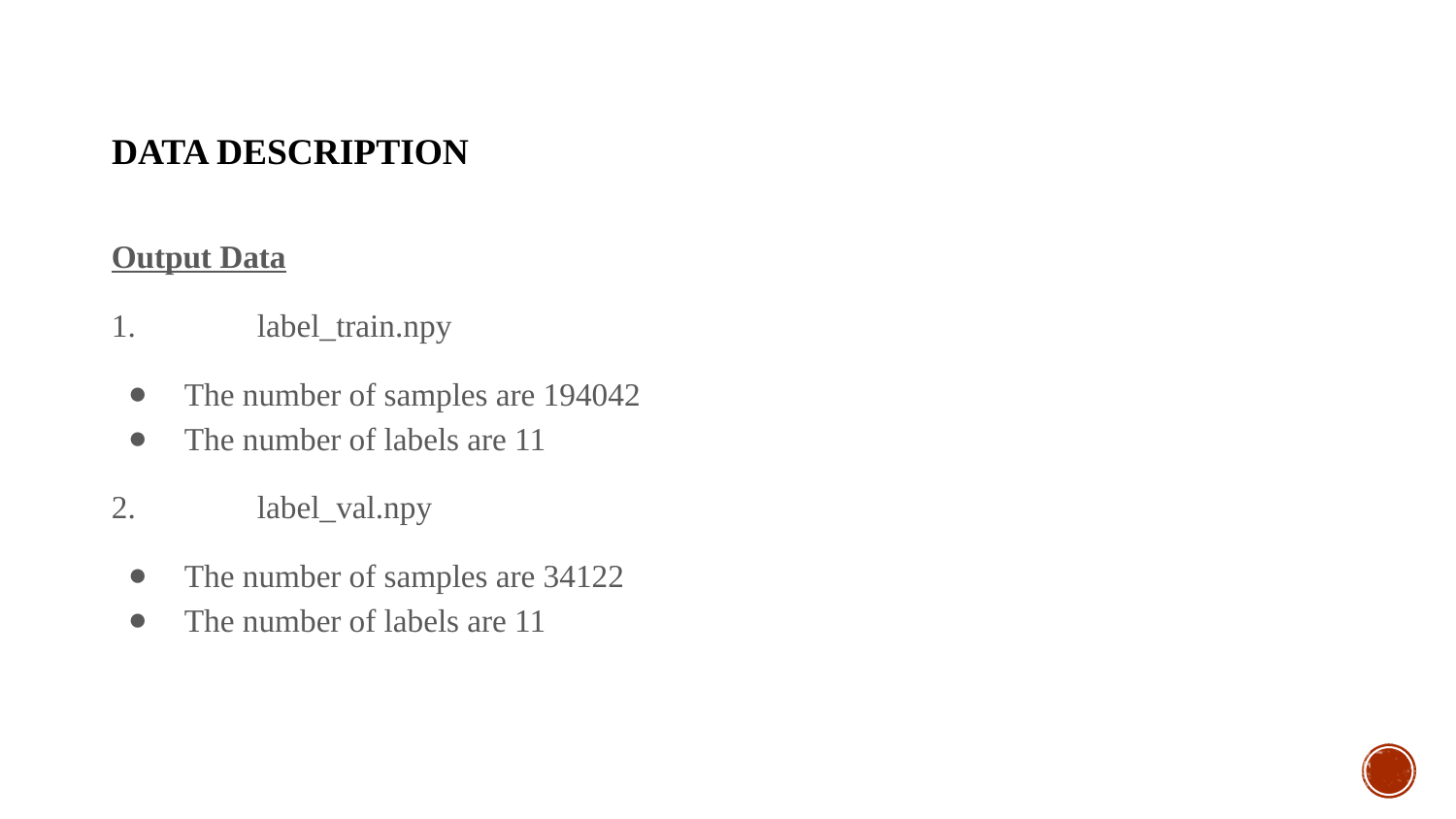

DATA DESCRIPTION
Output Data
1.	label_train.npy
The number of samples are 194042
The number of labels are 11
2.	label_val.npy
The number of samples are 34122
The number of labels are 11